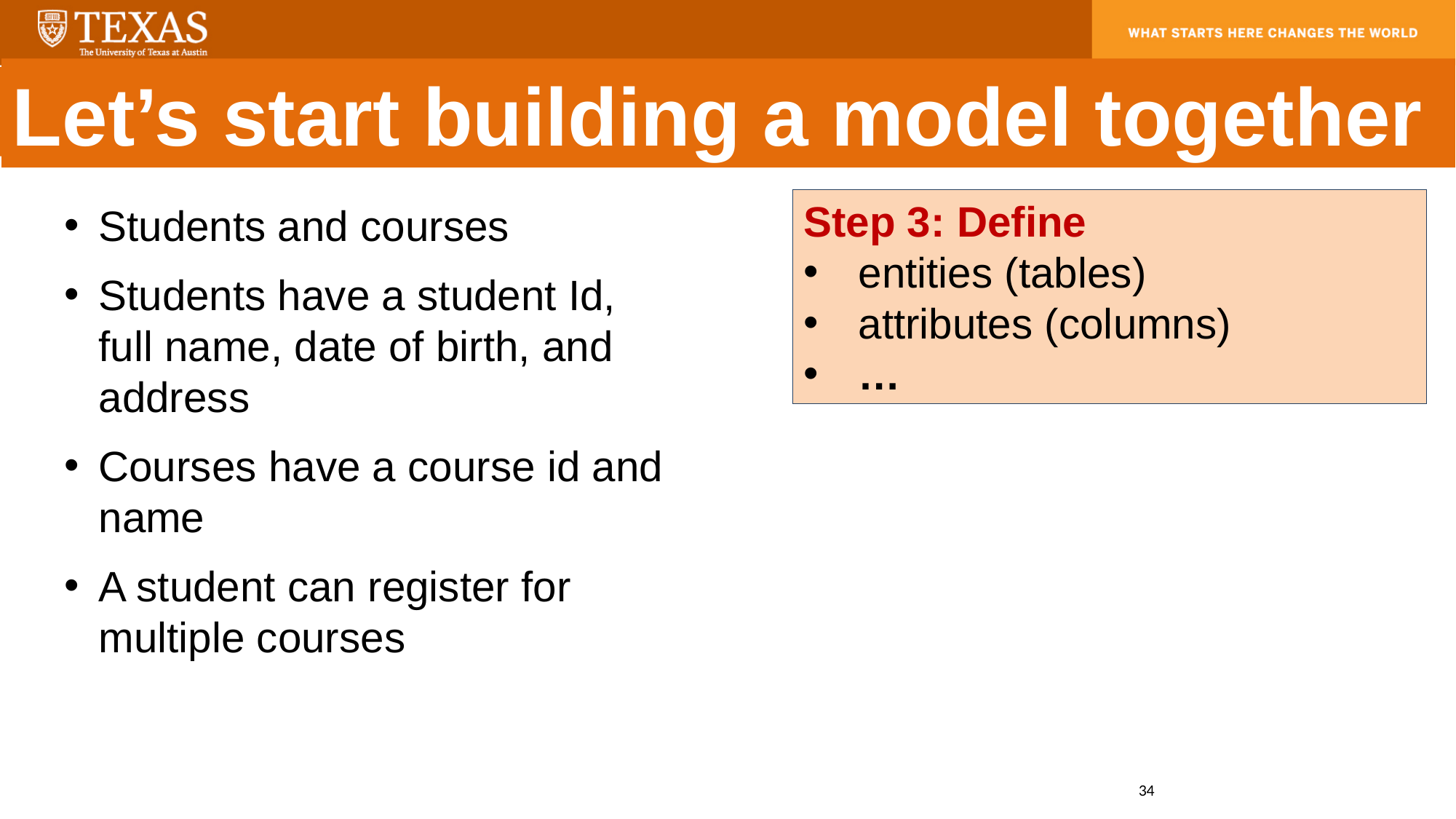

Let’s start building a model together

Step 3: Define
entities (tables)
attributes (columns)
…
Students and courses
Students have a student Id, full name, date of birth, and address
Courses have a course id and name
A student can register for multiple courses
34